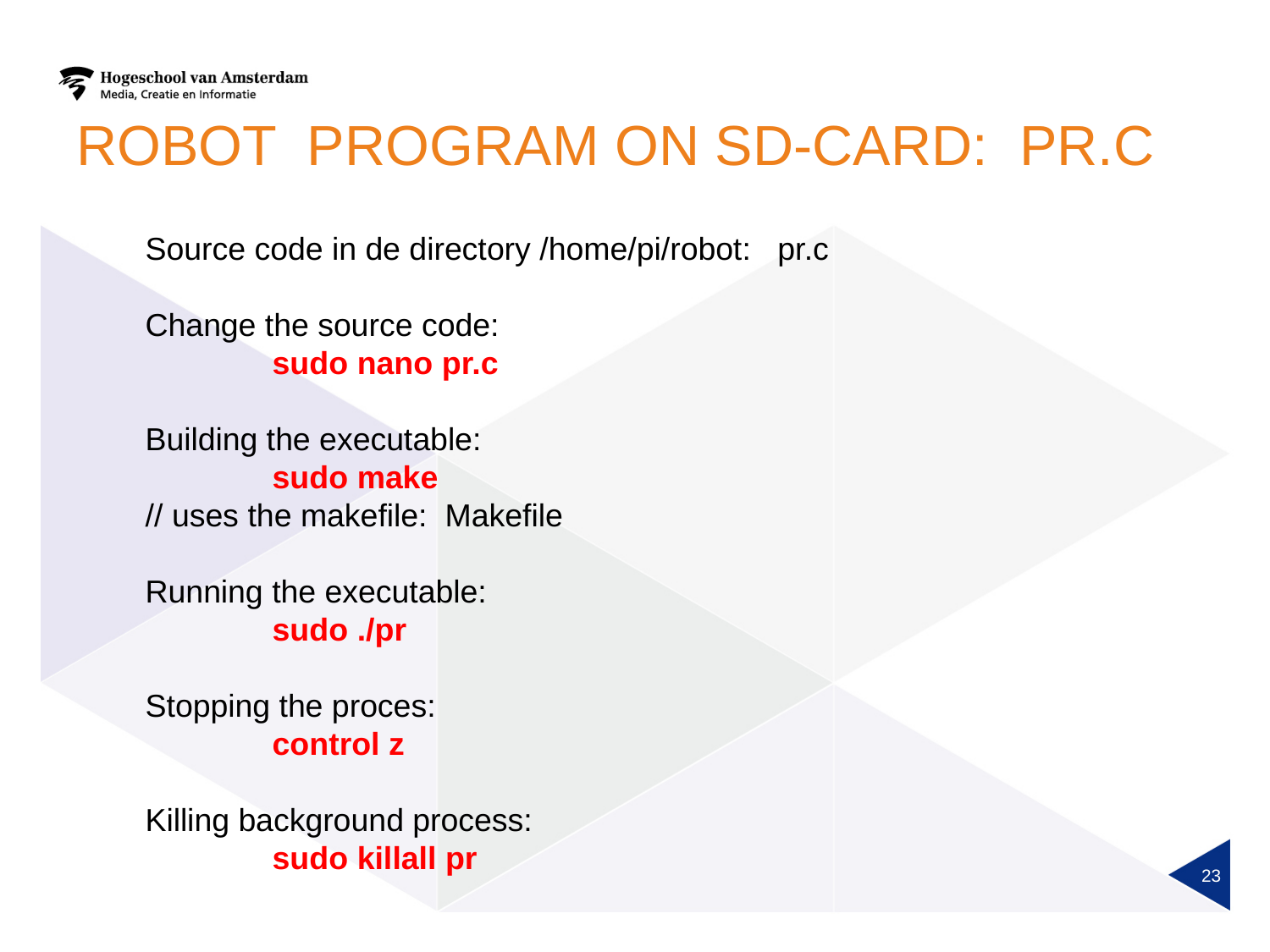

# Robot  PROGRAM on SD-CARD:  pr.c
Source code in de directory /home/pi/robot:   pr.c

Change the source code:
	sudo nano pr.c

Building the executable:
	sudo make
// uses the makefile:  Makefile

Running the executable:
	sudo ./pr

Stopping the proces:
	control z

Killing background process:
	sudo killall pr

23